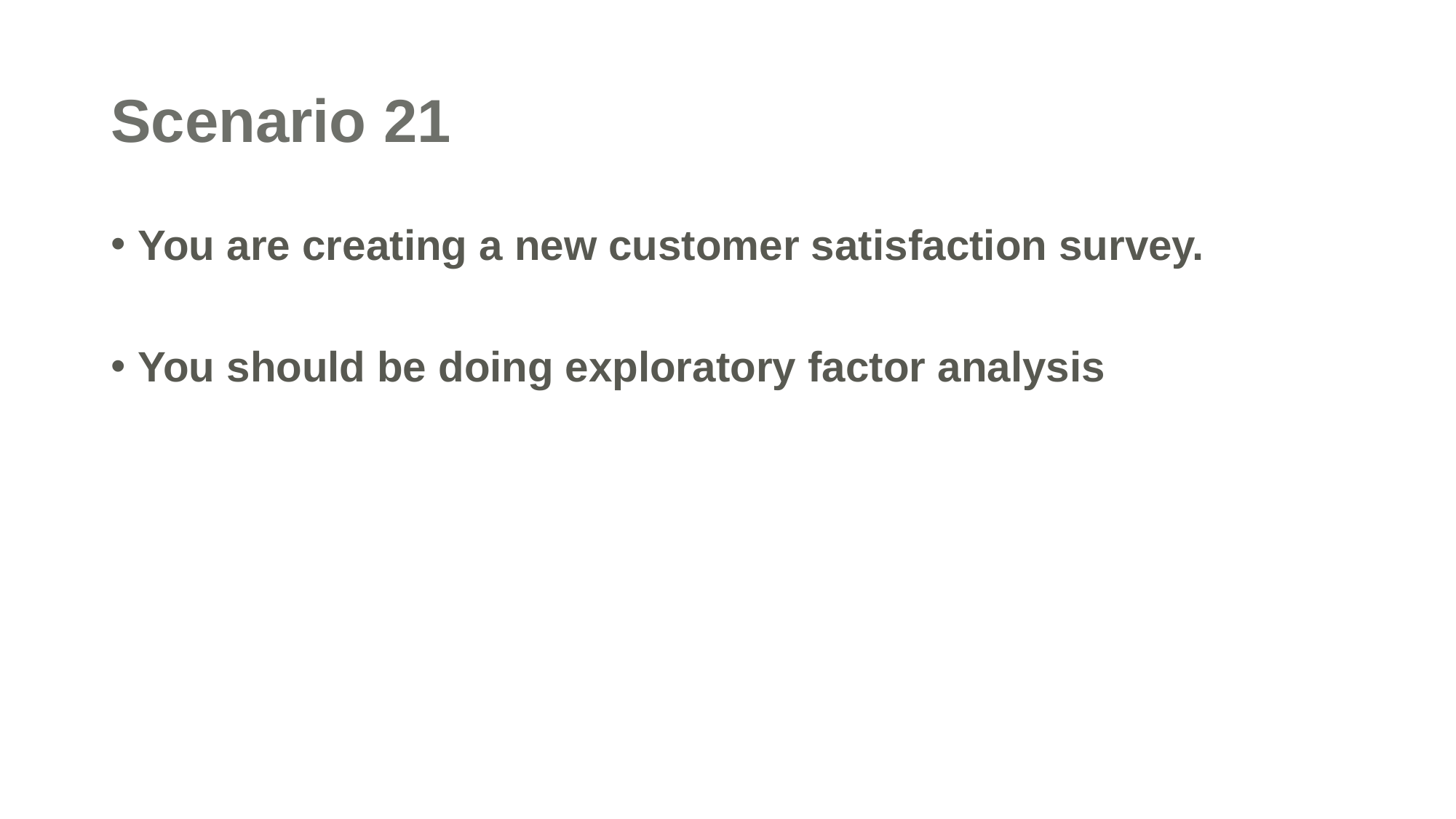

# Scenario 21
You are creating a new customer satisfaction survey.

You should be doing exploratory factor analysis